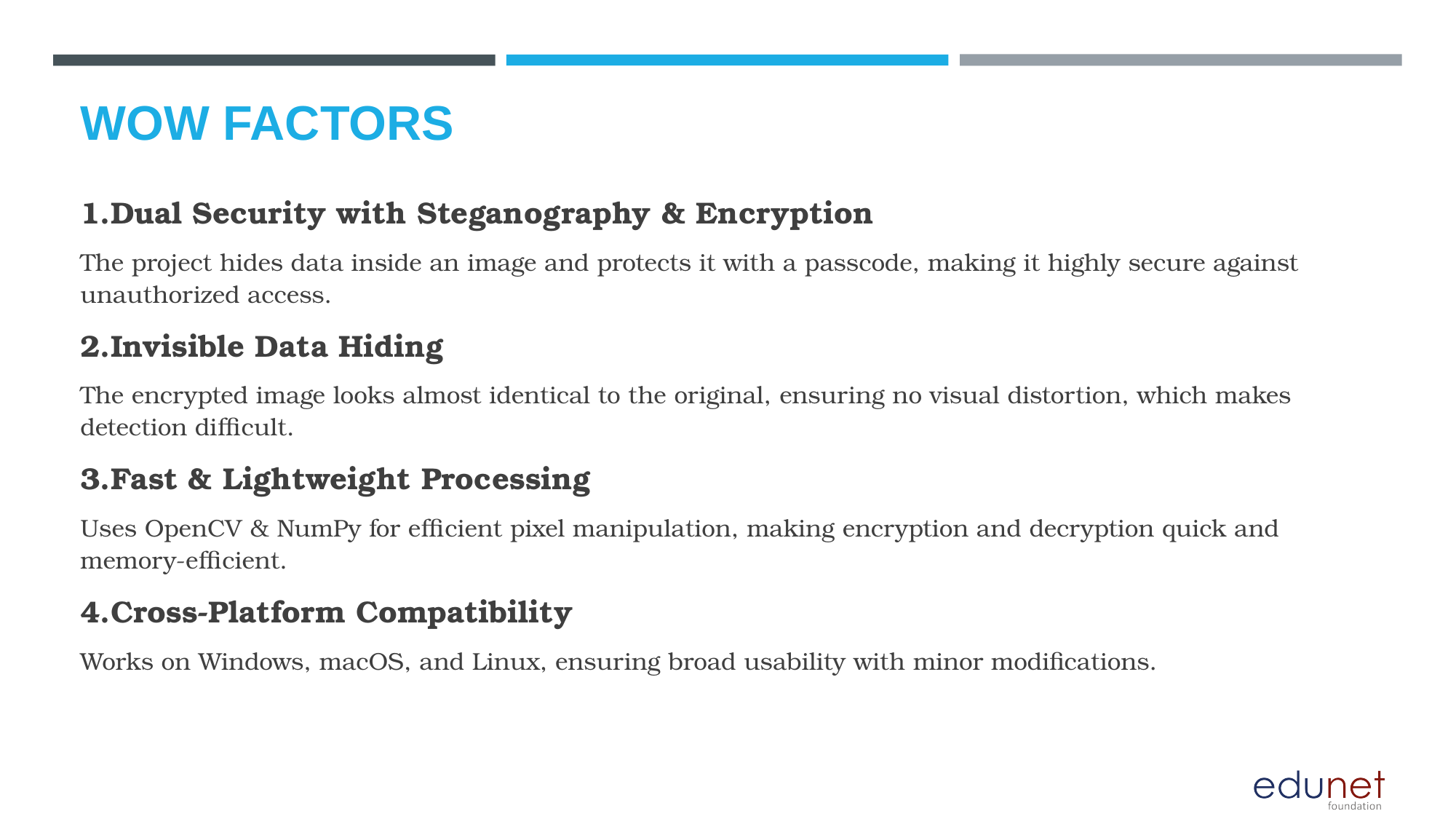

# WOW FACTORS
1.Dual Security with Steganography & Encryption
The project hides data inside an image and protects it with a passcode, making it highly secure against unauthorized access.
2.Invisible Data Hiding
The encrypted image looks almost identical to the original, ensuring no visual distortion, which makes detection difficult.
3.Fast & Lightweight Processing
Uses OpenCV & NumPy for efficient pixel manipulation, making encryption and decryption quick and memory-efficient.
4.Cross-Platform Compatibility
Works on Windows, macOS, and Linux, ensuring broad usability with minor modifications.